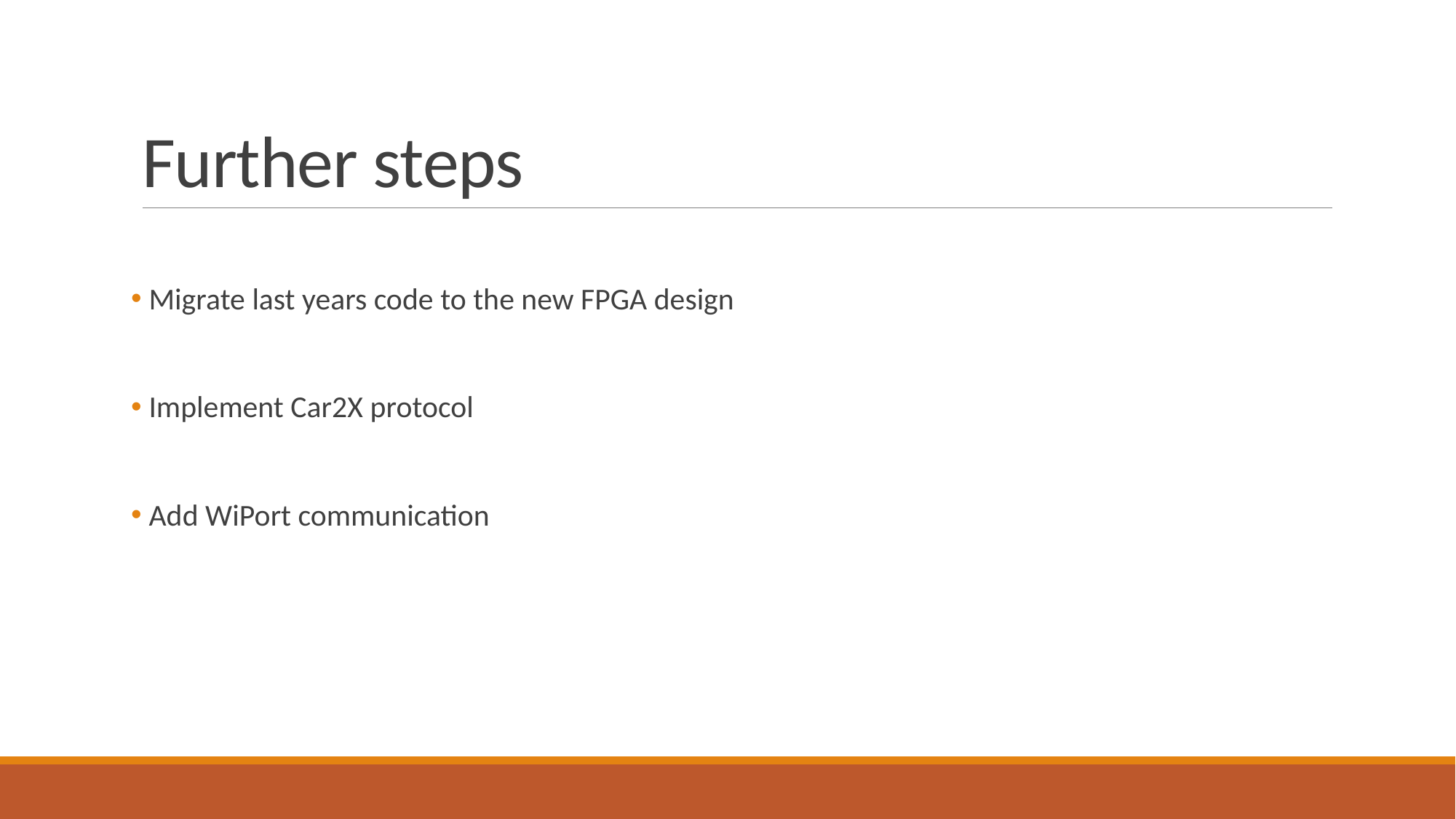

# Further steps

 Migrate last years code to the new FPGA design

 Implement Car2X protocol

 Add WiPort communication